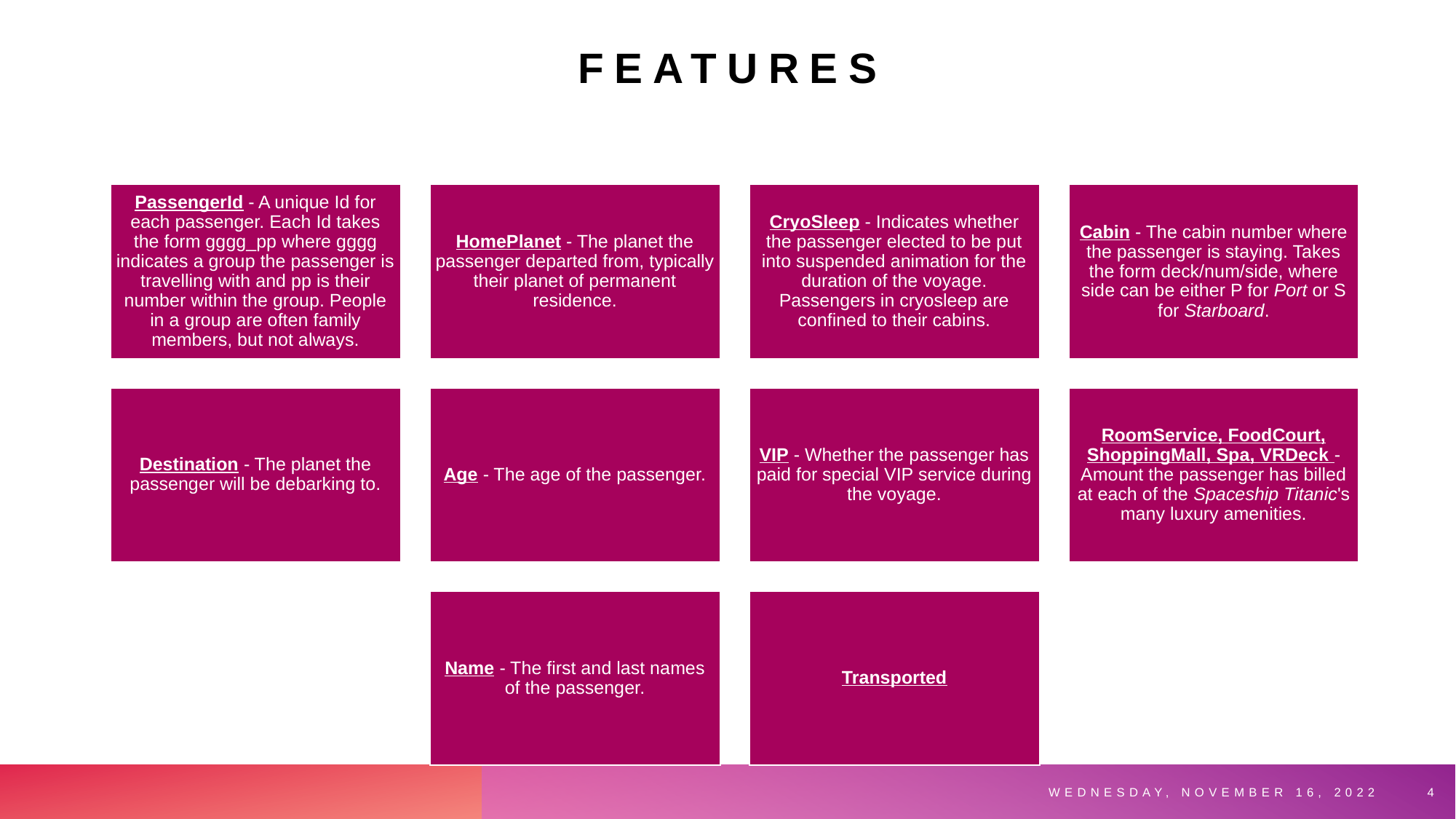

Features
PassengerId - A unique Id for each passenger. Each Id takes the form gggg_pp where gggg indicates a group the passenger is travelling with and pp is their number within the group. People in a group are often family members, but not always.
HomePlanet - The planet the passenger departed from, typically their planet of permanent residence.
CryoSleep - Indicates whether the passenger elected to be put into suspended animation for the duration of the voyage. Passengers in cryosleep are confined to their cabins.
Cabin - The cabin number where the passenger is staying. Takes the form deck/num/side, where side can be either P for Port or S for Starboard.
Destination - The planet the passenger will be debarking to.
Age - The age of the passenger.
VIP - Whether the passenger has paid for special VIP service during the voyage.
RoomService, FoodCourt, ShoppingMall, Spa, VRDeck - Amount the passenger has billed at each of the Spaceship Titanic's many luxury amenities.
Name - The first and last names of the passenger.
Transported
Wednesday, November 16, 2022
4